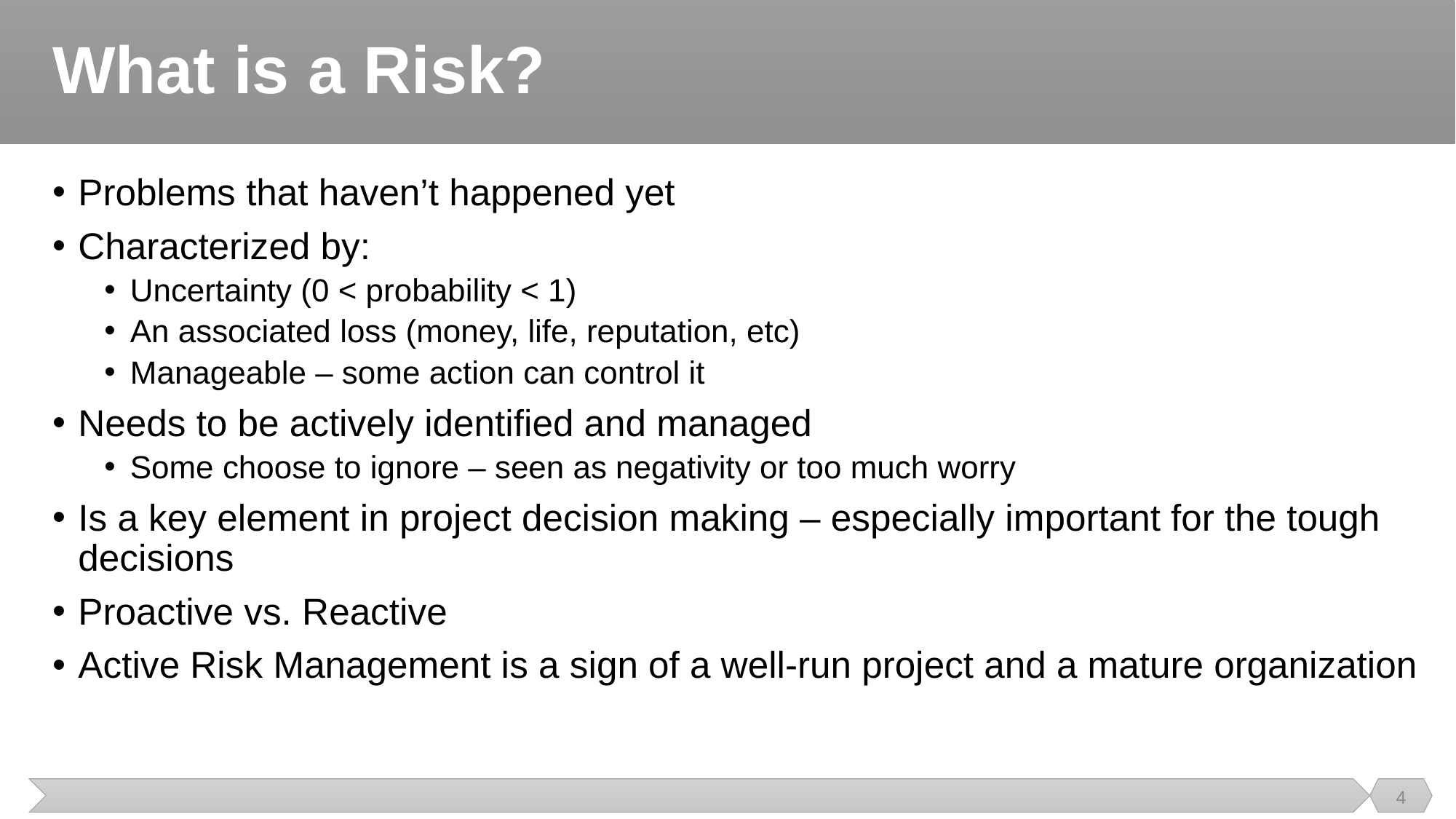

# What is a Risk?
Problems that haven’t happened yet
Characterized by:
Uncertainty (0 < probability < 1)
An associated loss (money, life, reputation, etc)
Manageable – some action can control it
Needs to be actively identified and managed
Some choose to ignore – seen as negativity or too much worry
Is a key element in project decision making – especially important for the tough decisions
Proactive vs. Reactive
Active Risk Management is a sign of a well-run project and a mature organization
4